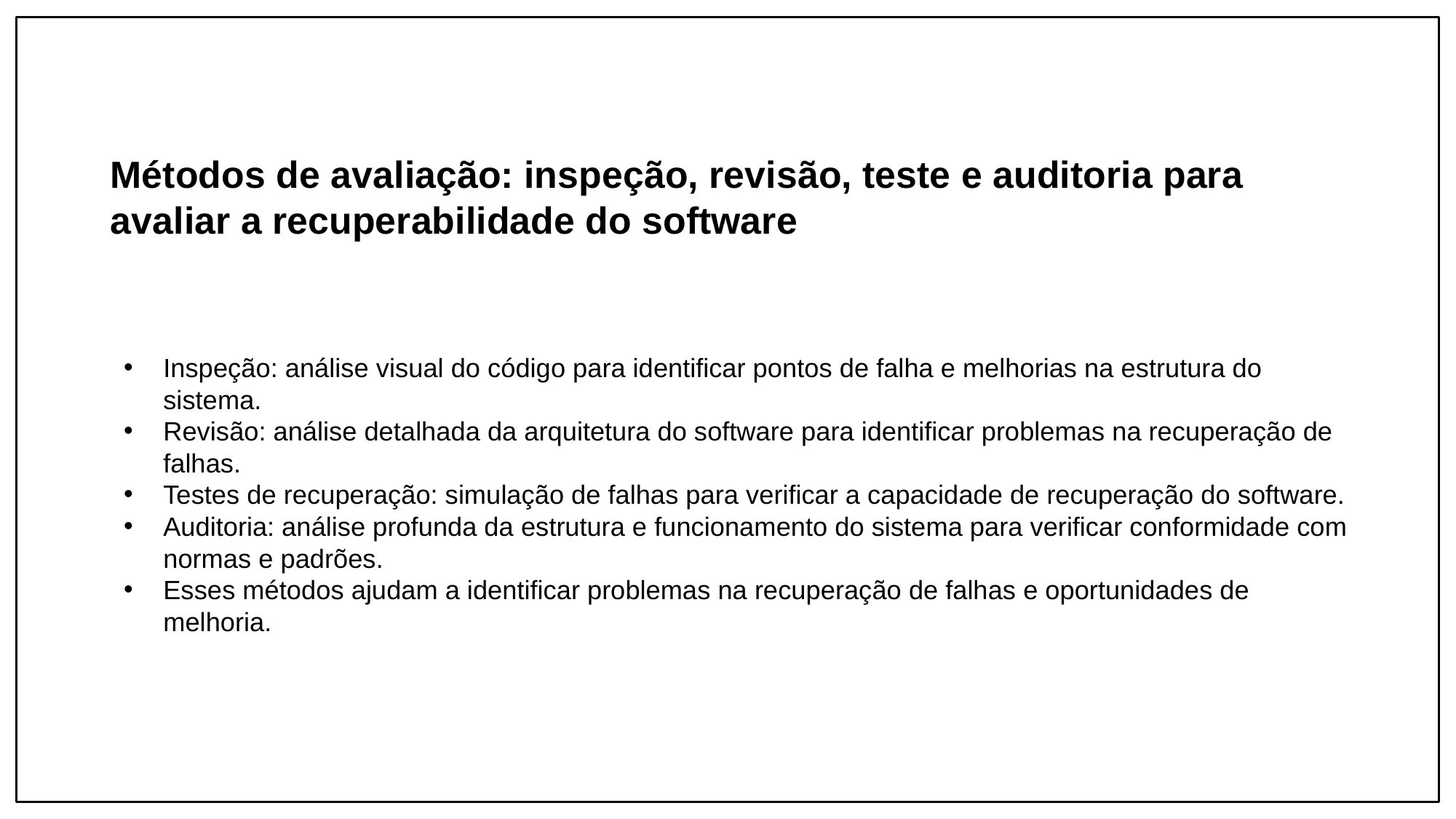

# Métodos de avaliação: inspeção, revisão, teste e auditoria para avaliar a recuperabilidade do software
Inspeção: análise visual do código para identificar pontos de falha e melhorias na estrutura do sistema.
Revisão: análise detalhada da arquitetura do software para identificar problemas na recuperação de falhas.
Testes de recuperação: simulação de falhas para verificar a capacidade de recuperação do software.
Auditoria: análise profunda da estrutura e funcionamento do sistema para verificar conformidade com normas e padrões.
Esses métodos ajudam a identificar problemas na recuperação de falhas e oportunidades de melhoria.